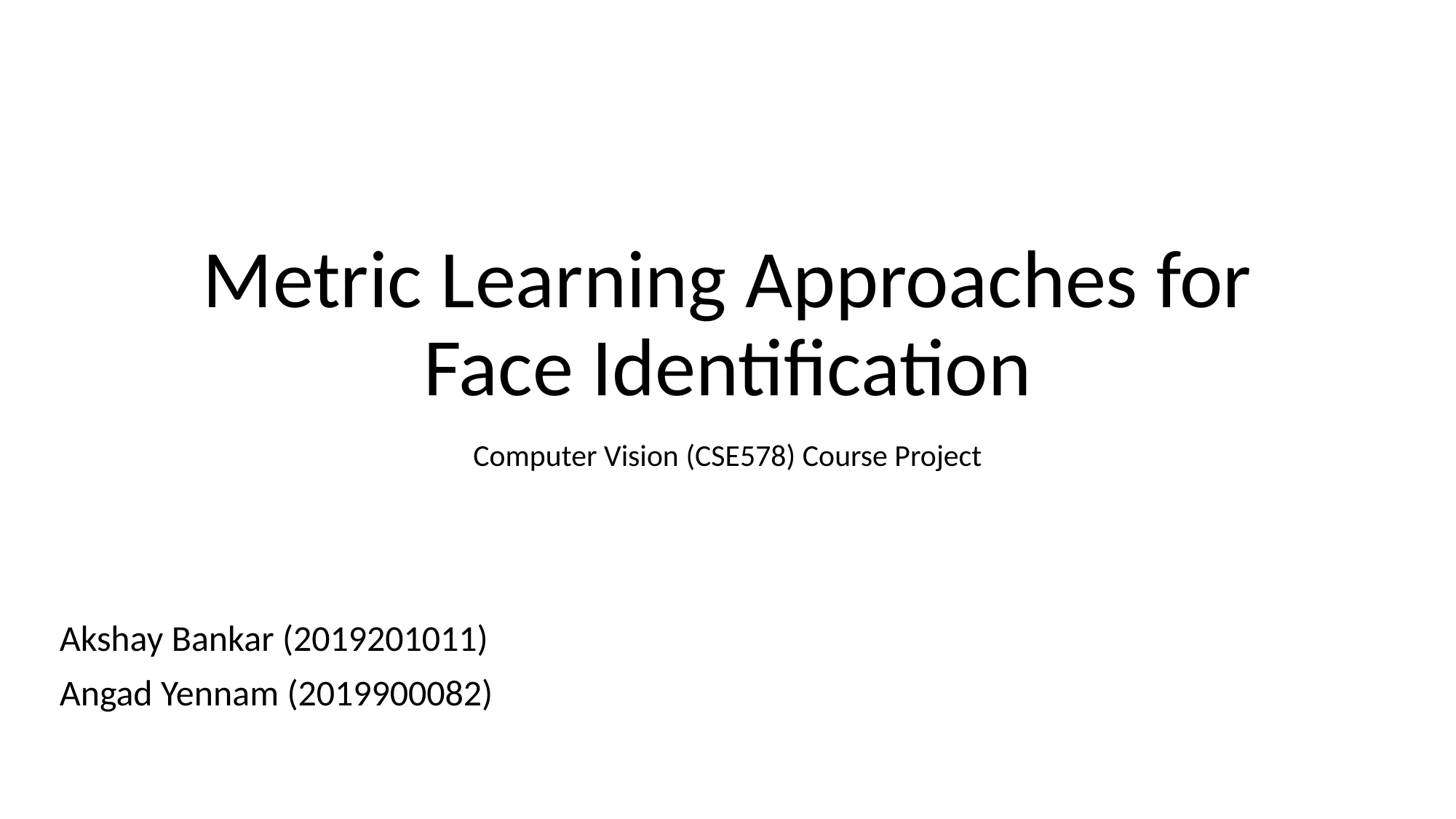

# Metric Learning Approaches for Face Identification
Computer Vision (CSE578) Course Project
Akshay Bankar (2019201011)
Angad Yennam (2019900082)